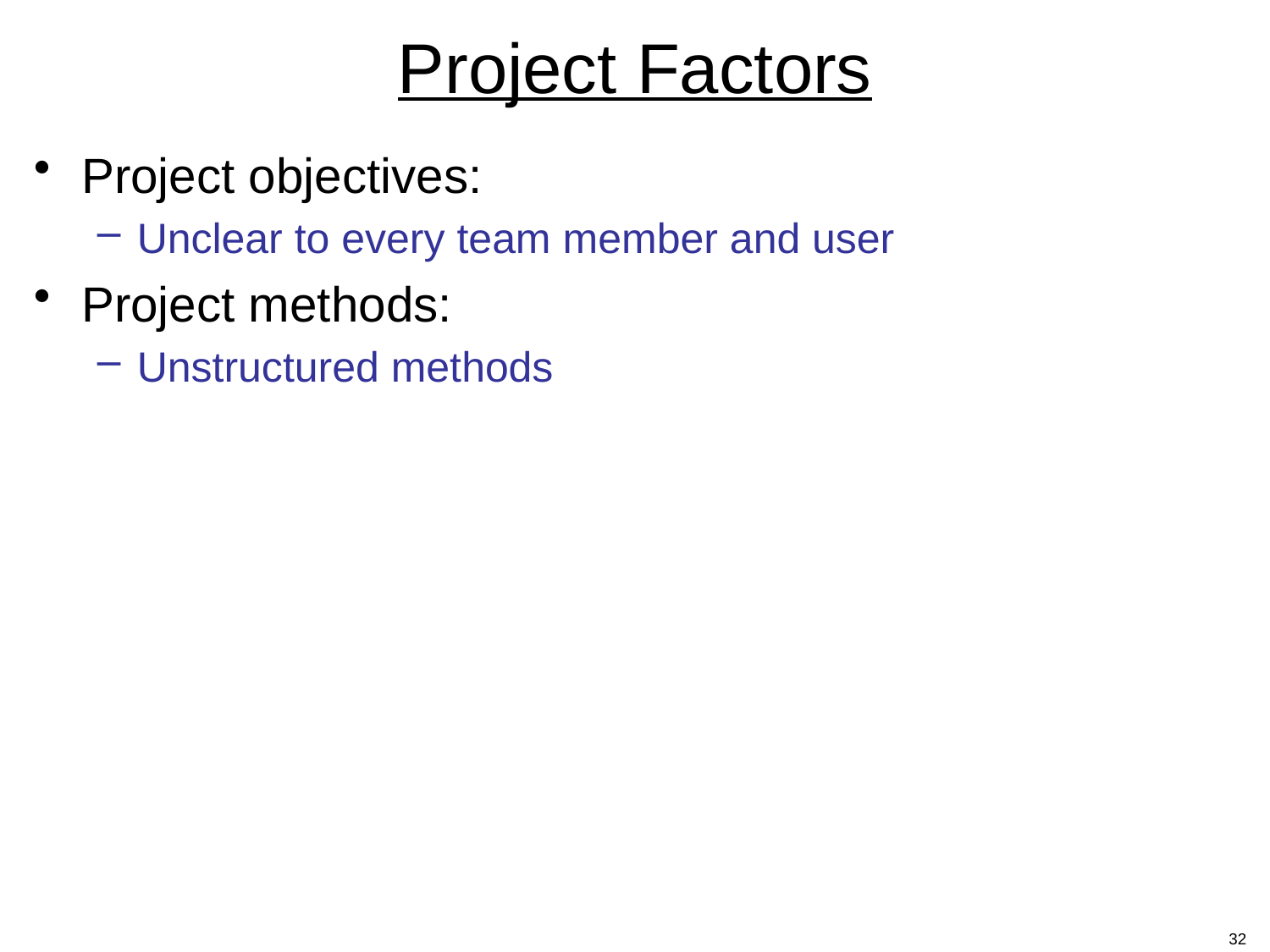

# Project Factors
Project objectives:
Unclear to every team member and user
Project methods:
Unstructured methods
32